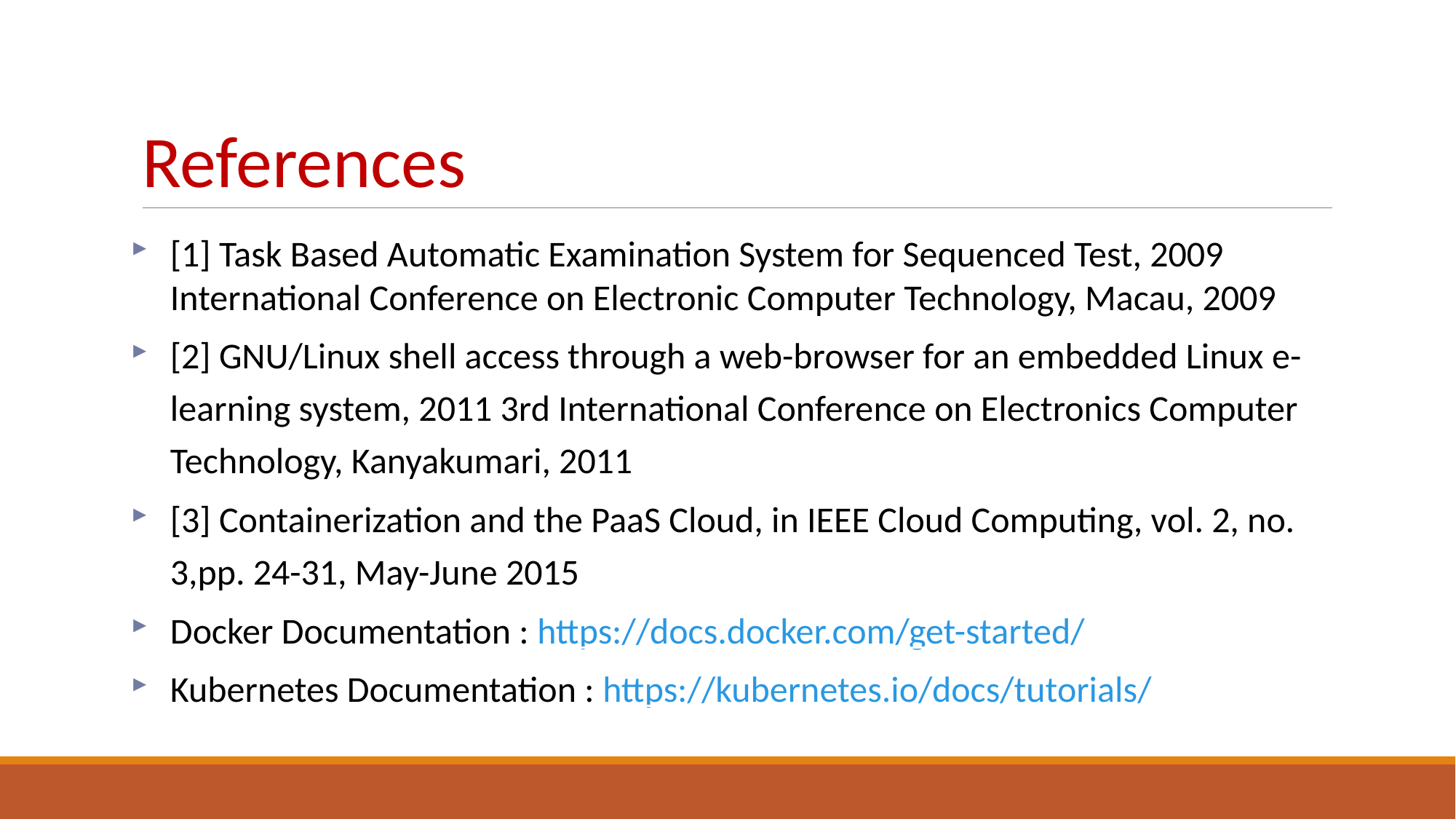

# References

[1] Task Based Automatic Examination System for Sequenced Test, 2009 International Conference on Electronic Computer Technology, Macau, 2009
[2] GNU/Linux shell access through a web-browser for an embedded Linux e-learning system, 2011 3rd International Conference on Electronics Computer Technology, Kanyakumari, 2011
[3] Containerization and the PaaS Cloud, in IEEE Cloud Computing, vol. 2, no. 3,pp. 24-31, May-June 2015
Docker Documentation : https://docs.docker.com/get-started/
Kubernetes Documentation : https://kubernetes.io/docs/tutorials/